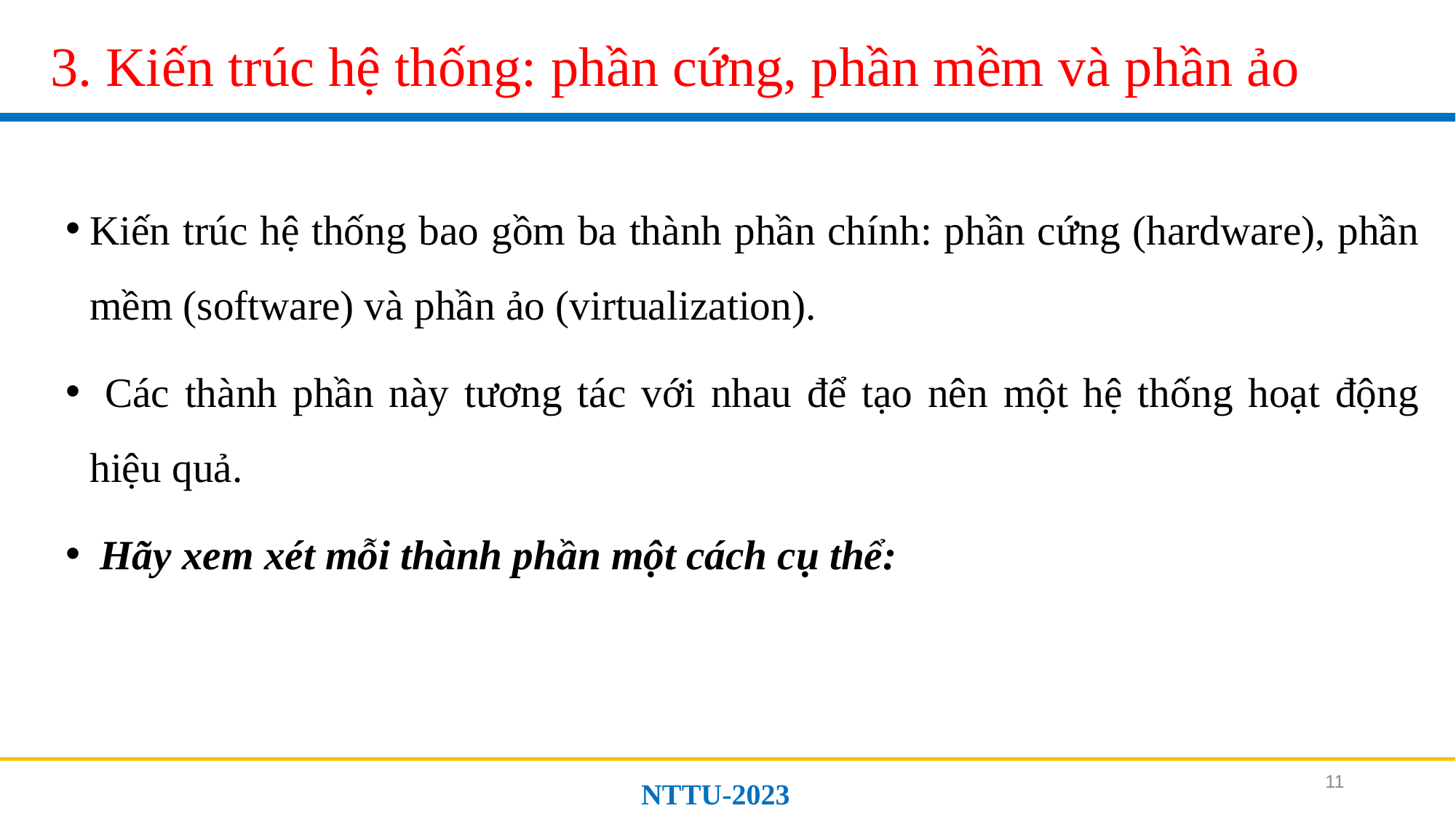

# 3. Kiến trúc hệ thống: phần cứng, phần mềm và phần ảo
Kiến trúc hệ thống bao gồm ba thành phần chính: phần cứng (hardware), phần mềm (software) và phần ảo (virtualization).
 Các thành phần này tương tác với nhau để tạo nên một hệ thống hoạt động hiệu quả.
 Hãy xem xét mỗi thành phần một cách cụ thể:
11